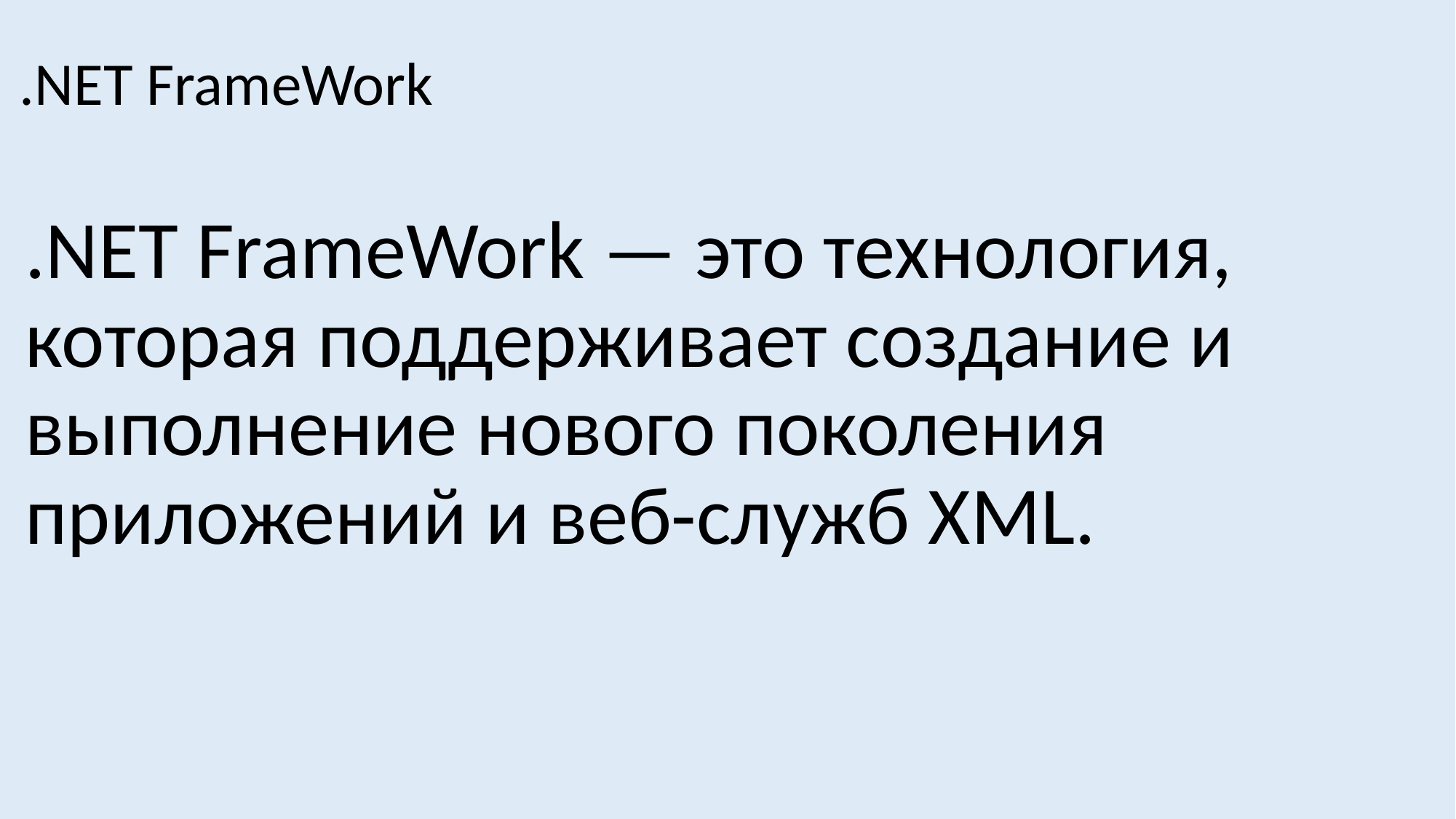

.NET FrameWork
.NET FrameWork — это технология, которая поддерживает создание и выполнение нового поколения приложений и веб-служб XML.